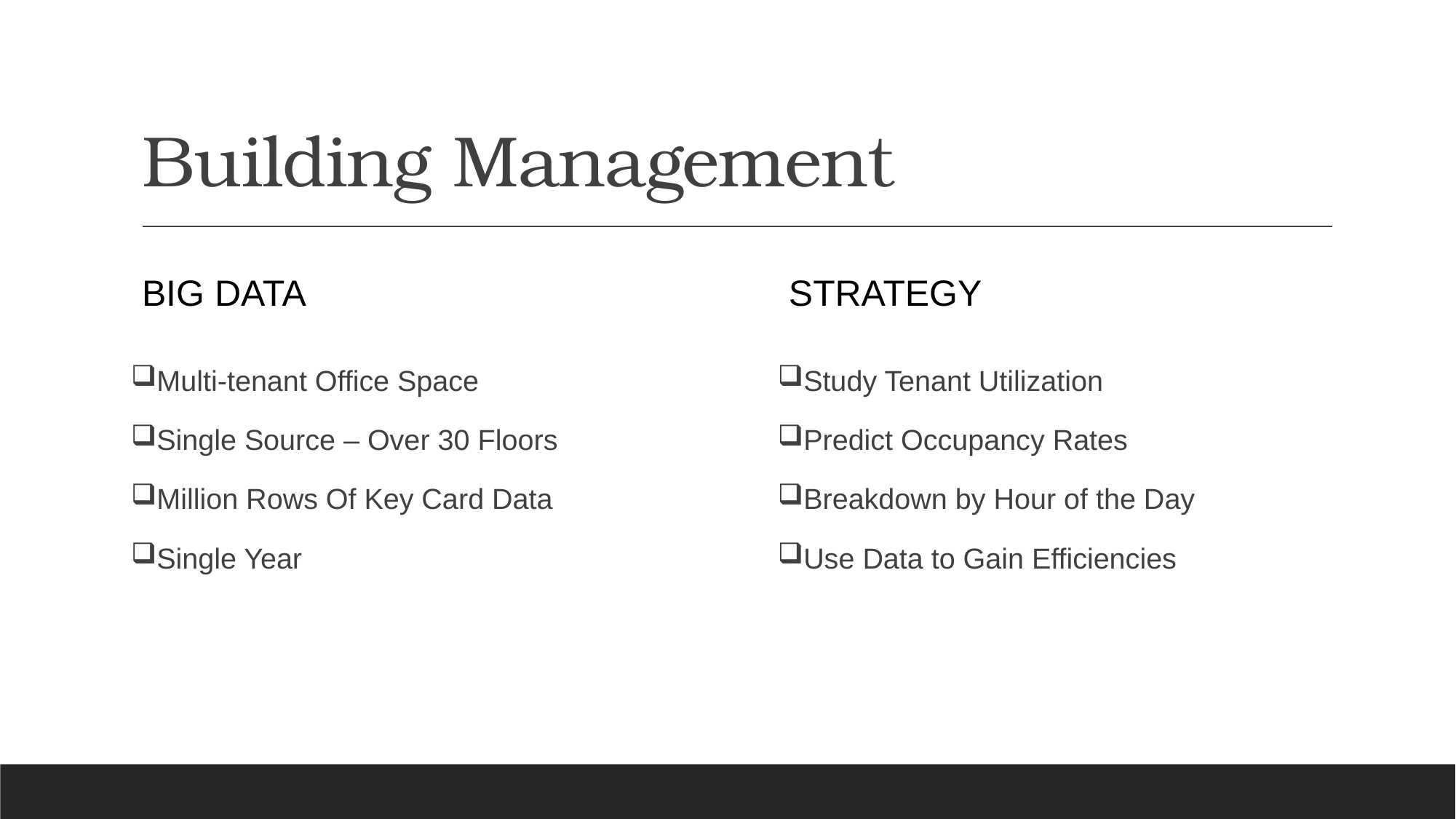

# Building Management
Big Data
strategy
Study Tenant Utilization
Predict Occupancy Rates
Breakdown by Hour of the Day
Use Data to Gain Efficiencies

Multi-tenant Office Space
Single Source – Over 30 Floors
Million Rows Of Key Card Data
Single Year